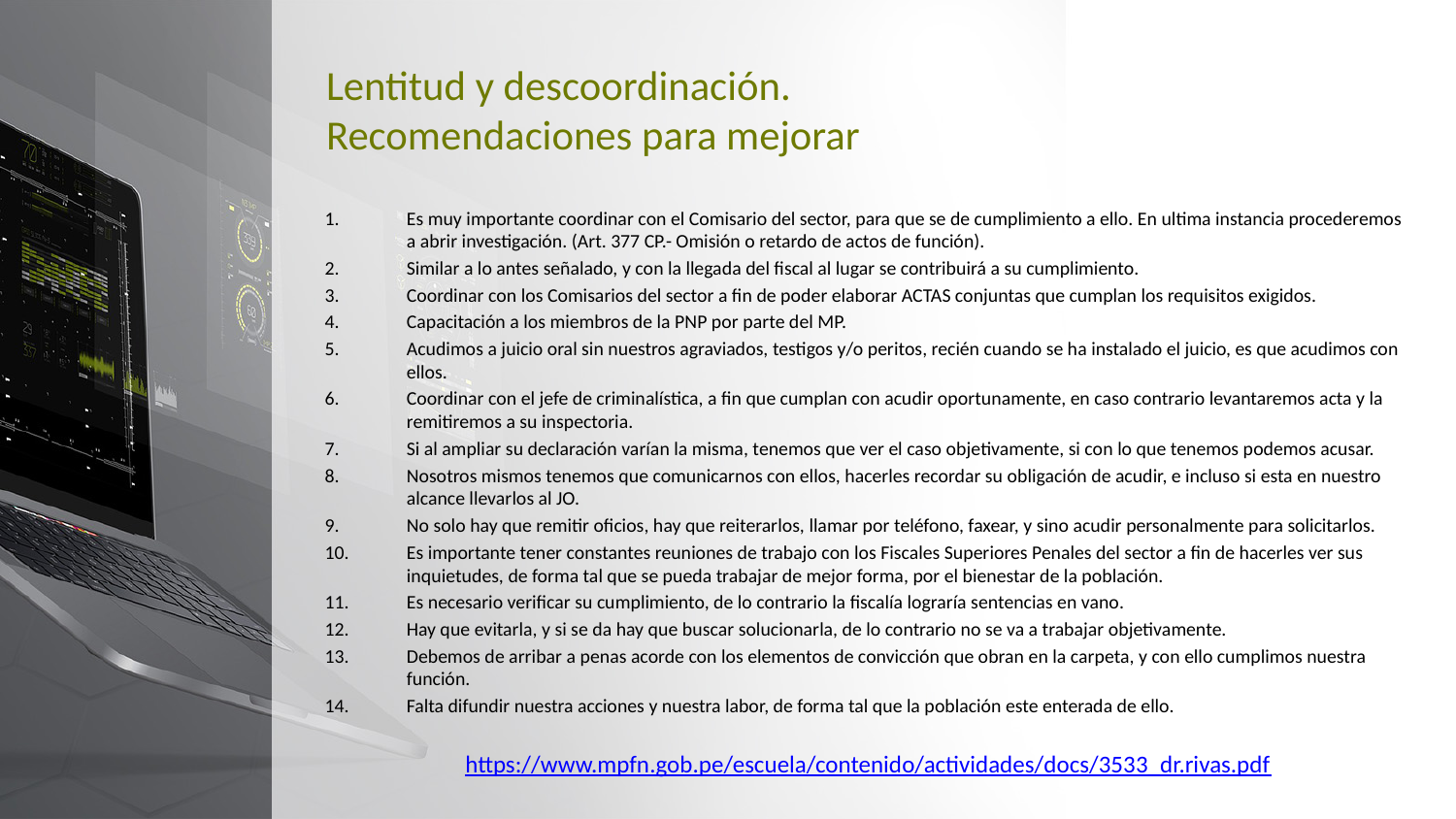

# Lentitud y descoordinación. Recomendaciones para mejorar
Es muy importante coordinar con el Comisario del sector, para que se de cumplimiento a ello. En ultima instancia procederemos a abrir investigación. (Art. 377 CP.- Omisión o retardo de actos de función).
Similar a lo antes señalado, y con la llegada del fiscal al lugar se contribuirá a su cumplimiento.
Coordinar con los Comisarios del sector a fin de poder elaborar ACTAS conjuntas que cumplan los requisitos exigidos.
Capacitación a los miembros de la PNP por parte del MP.
Acudimos a juicio oral sin nuestros agraviados, testigos y/o peritos, recién cuando se ha instalado el juicio, es que acudimos con ellos.
Coordinar con el jefe de criminalística, a fin que cumplan con acudir oportunamente, en caso contrario levantaremos acta y la remitiremos a su inspectoria.
Si al ampliar su declaración varían la misma, tenemos que ver el caso objetivamente, si con lo que tenemos podemos acusar.
Nosotros mismos tenemos que comunicarnos con ellos, hacerles recordar su obligación de acudir, e incluso si esta en nuestro alcance llevarlos al JO.
No solo hay que remitir oficios, hay que reiterarlos, llamar por teléfono, faxear, y sino acudir personalmente para solicitarlos.
Es importante tener constantes reuniones de trabajo con los Fiscales Superiores Penales del sector a fin de hacerles ver sus inquietudes, de forma tal que se pueda trabajar de mejor forma, por el bienestar de la población.
Es necesario verificar su cumplimiento, de lo contrario la fiscalía lograría sentencias en vano.
Hay que evitarla, y si se da hay que buscar solucionarla, de lo contrario no se va a trabajar objetivamente.
Debemos de arribar a penas acorde con los elementos de convicción que obran en la carpeta, y con ello cumplimos nuestra función.
Falta difundir nuestra acciones y nuestra labor, de forma tal que la población este enterada de ello.
https://www.mpfn.gob.pe/escuela/contenido/actividades/docs/3533_dr.rivas.pdf